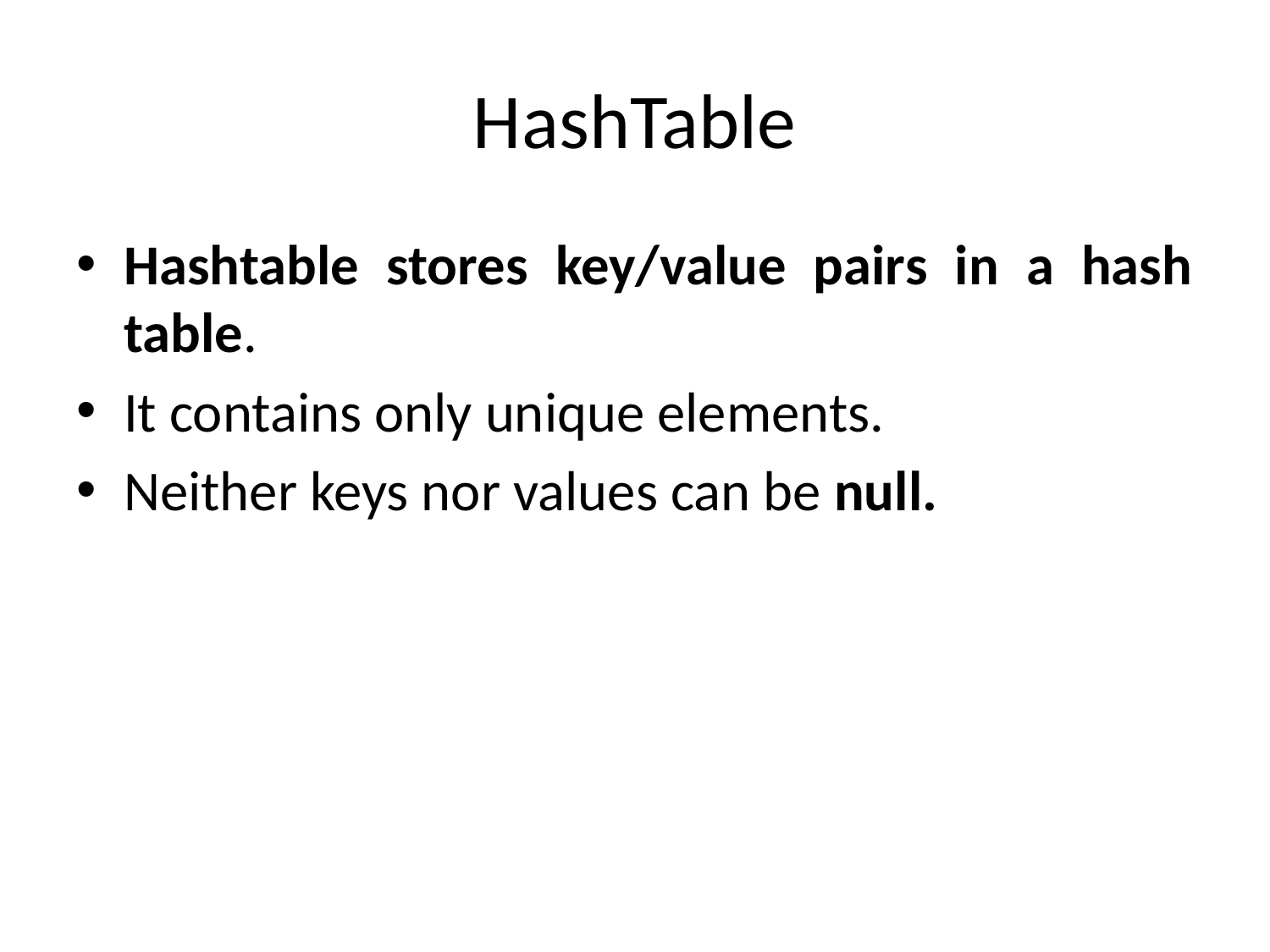

# HashTable
Hashtable stores key/value pairs in a hash table.
It contains only unique elements.
Neither keys nor values can be null.